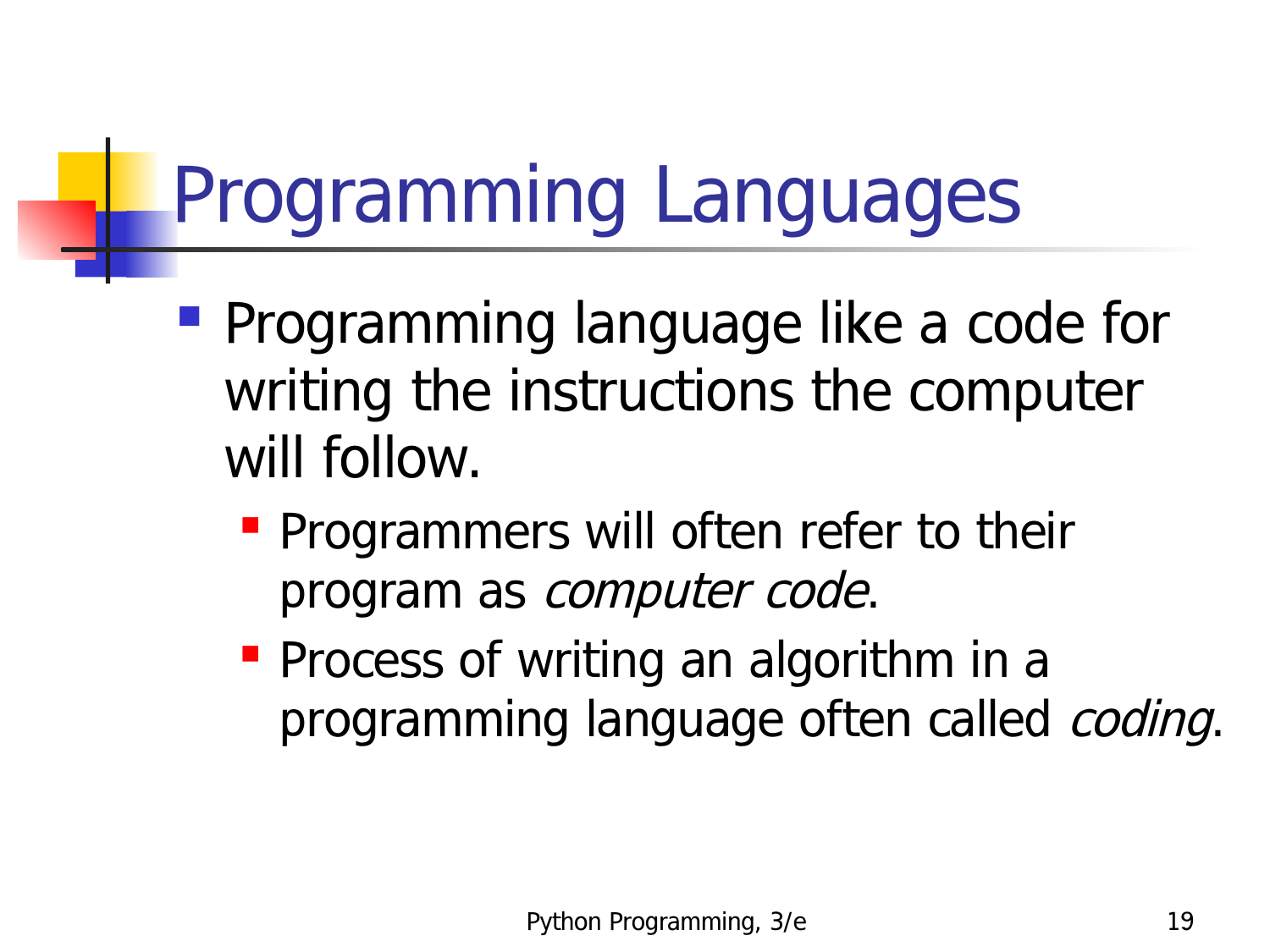

Programming Languages
Programming language like a code for writing the instructions the computer will follow.
Programmers will often refer to their program as computer code.
Process of writing an algorithm in a programming language often called coding.
Python Programming, 3/e
19